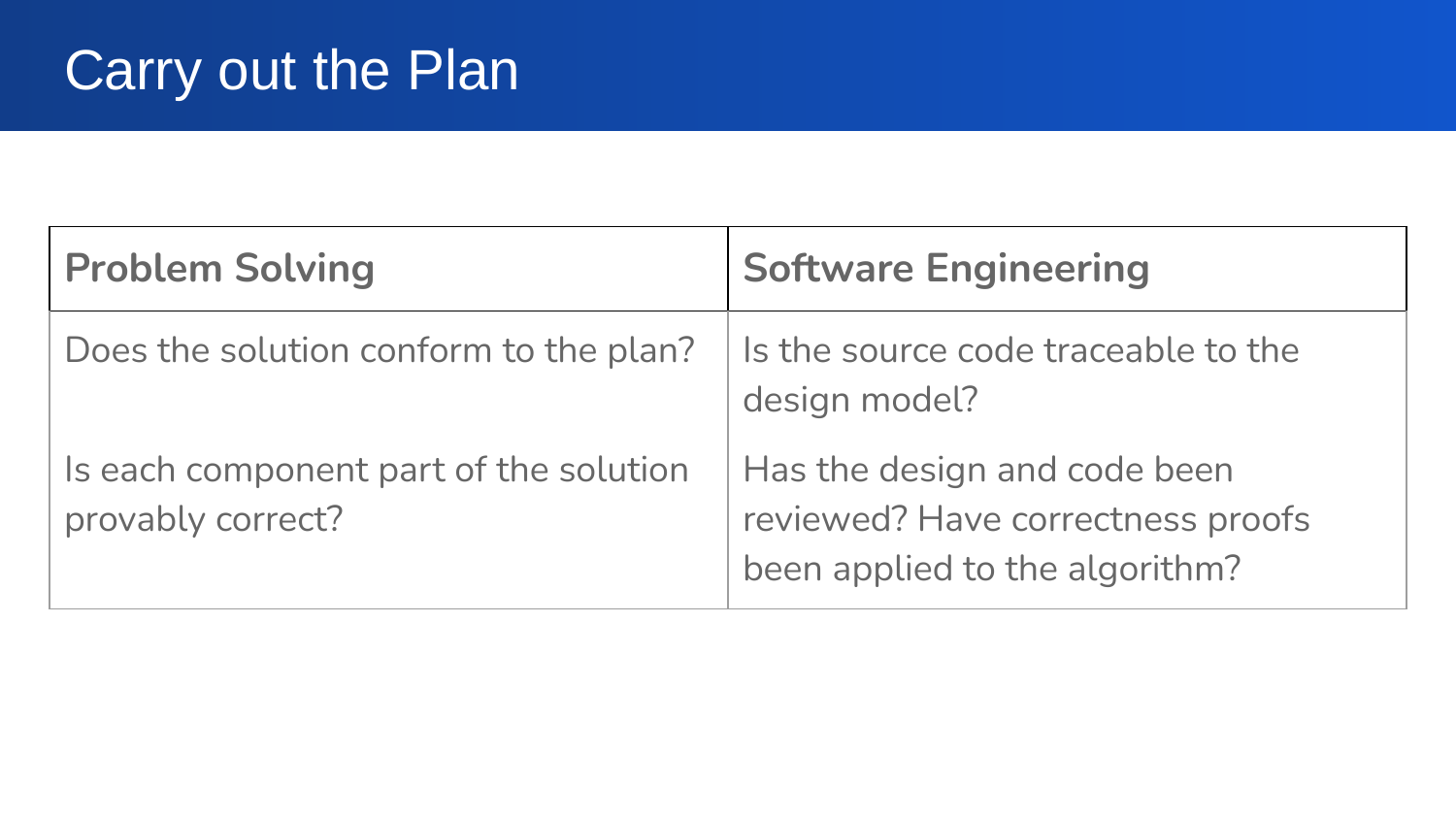

# Carry out the Plan
| Problem Solving | Software Engineering |
| --- | --- |
| Does the solution conform to the plan? Is each component part of the solution provably correct? | Is the source code traceable to the design model? Has the design and code been reviewed? Have correctness proofs been applied to the algorithm? |